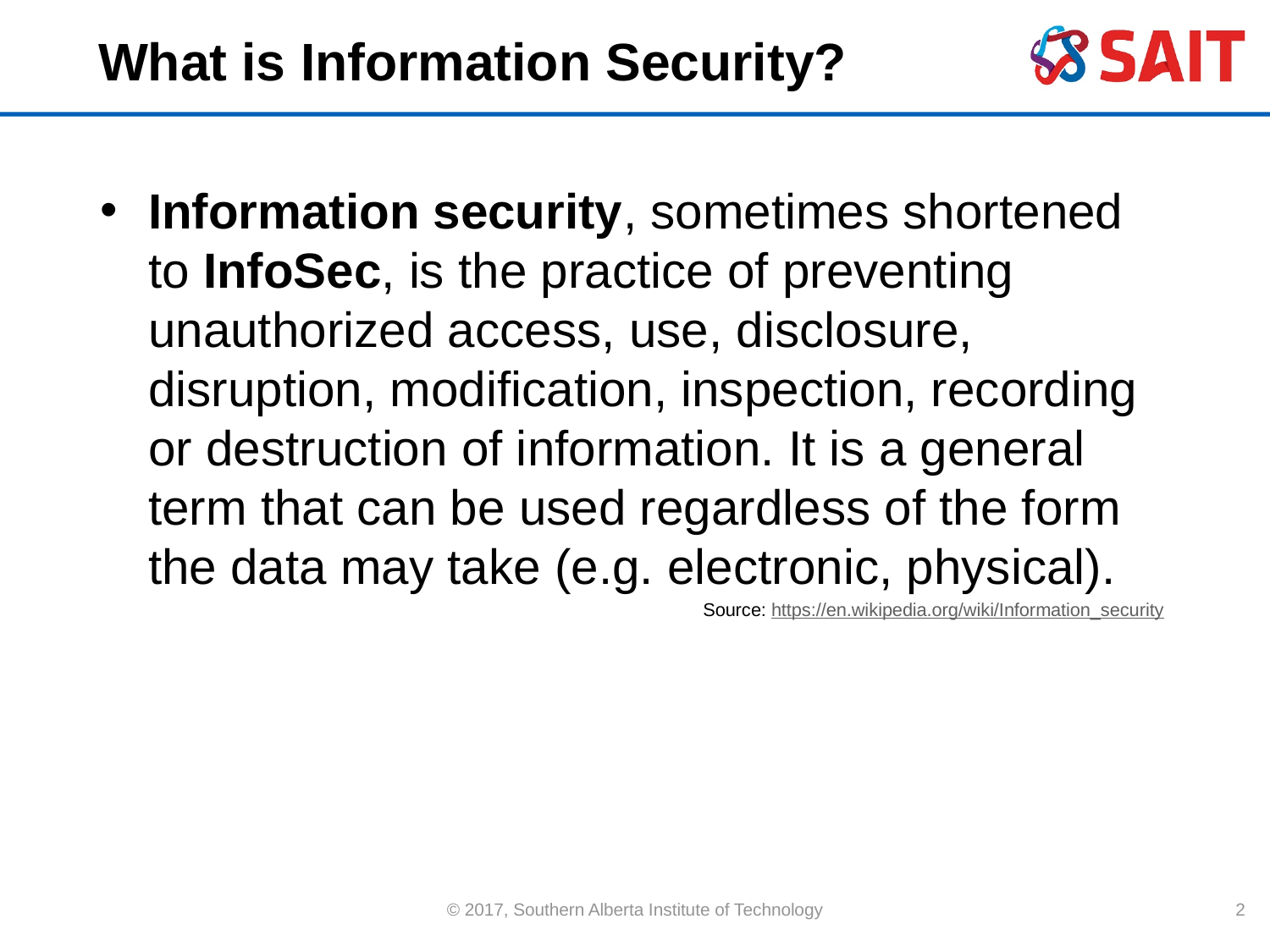

# What is Information Security?
Information security, sometimes shortened to InfoSec, is the practice of preventing unauthorized access, use, disclosure, disruption, modification, inspection, recording or destruction of information. It is a general term that can be used regardless of the form the data may take (e.g. electronic, physical).
Source: https://en.wikipedia.org/wiki/Information_security